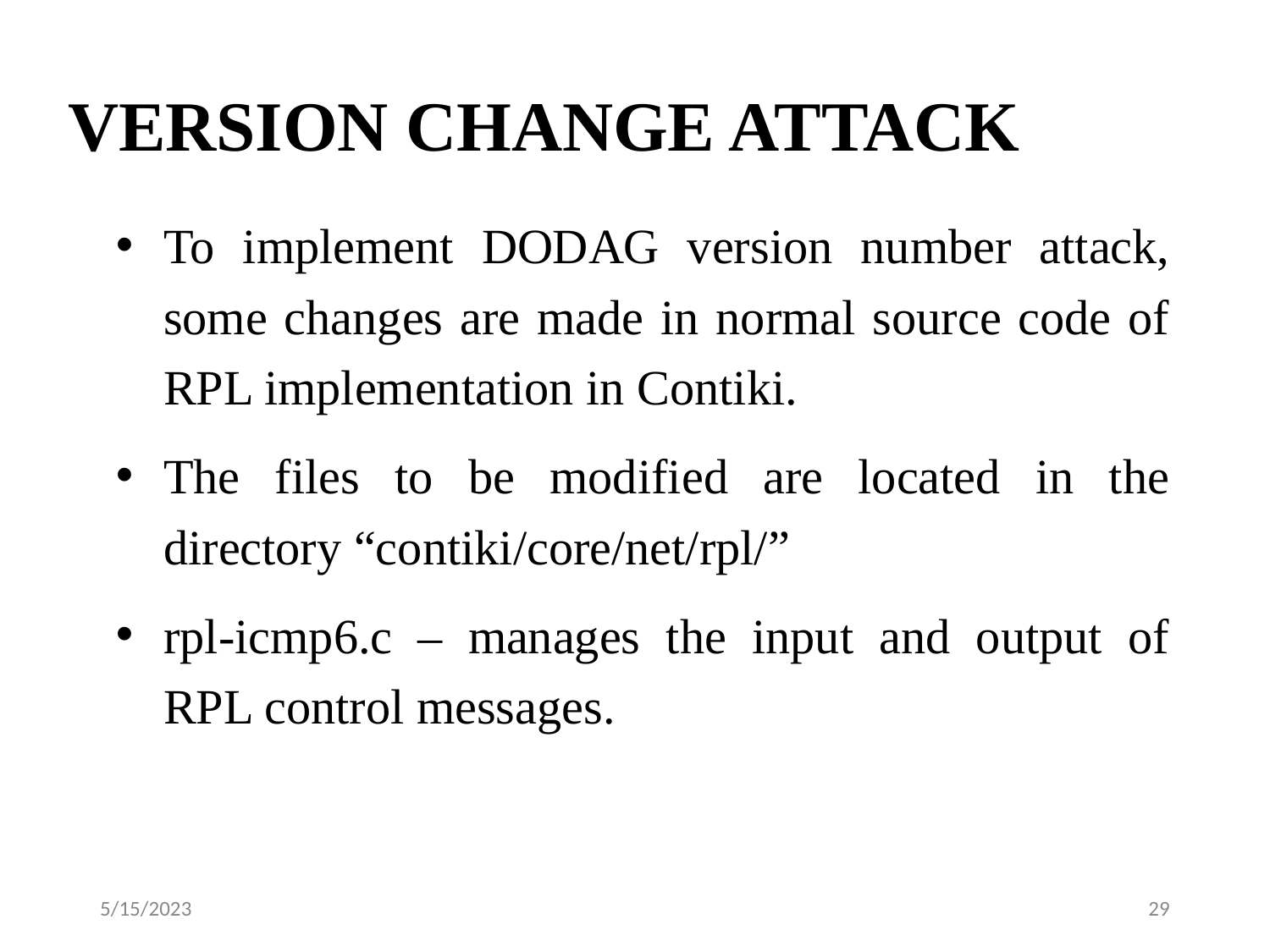

# VERSION CHANGE ATTACK
To implement DODAG version number attack, some changes are made in normal source code of RPL implementation in Contiki.
The files to be modified are located in the directory “contiki/core/net/rpl/”
rpl-icmp6.c – manages the input and output of RPL control messages.

5/15/2023
29